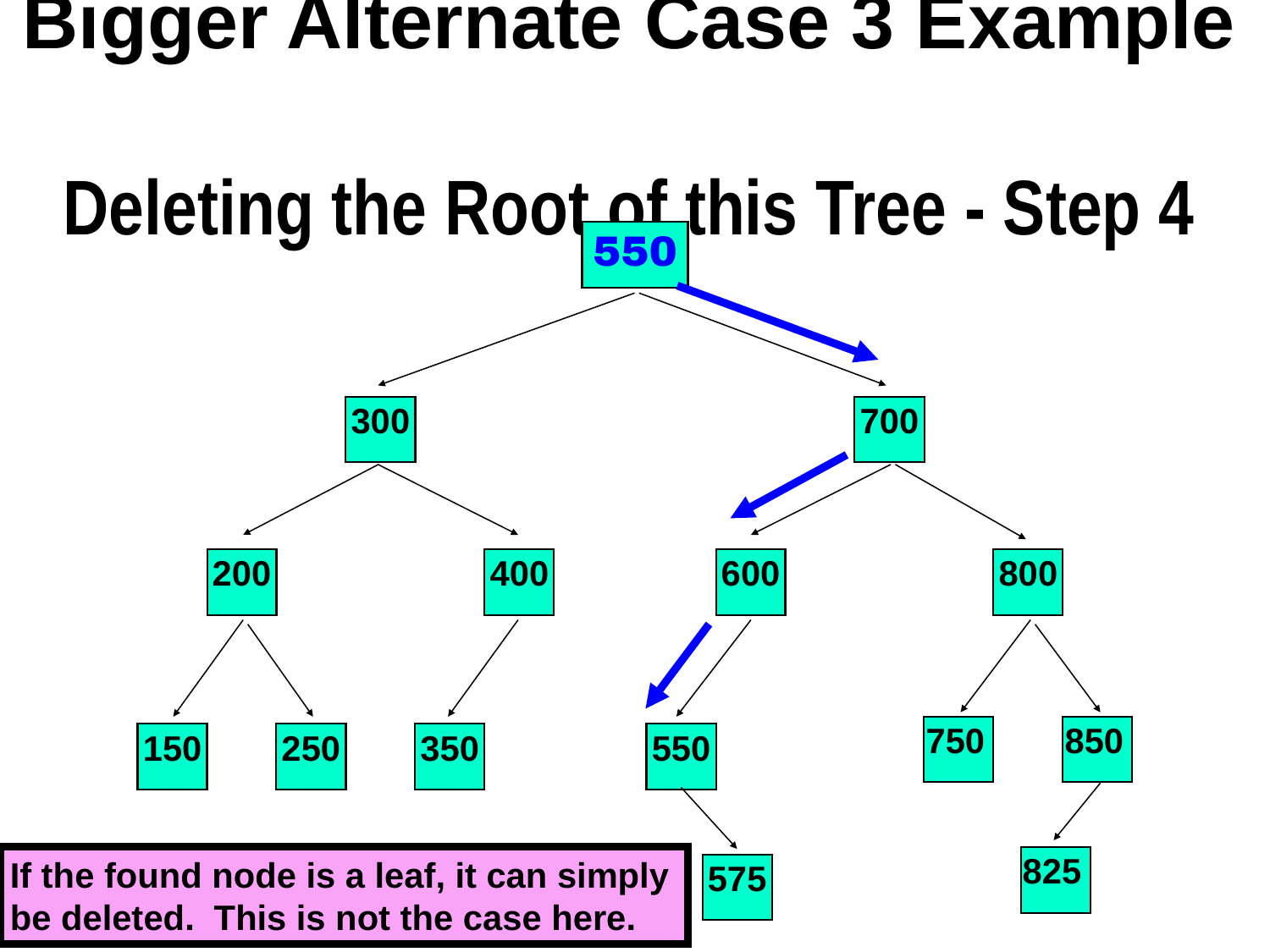

# Bigger Alternate Case 3 Example Deleting the Root of this Tree - Step 4
550
300
700
200
400
600
800
750
850
150
250
350
550
If the found node is a leaf, it can simply be deleted.  This is not the case here.
825
575